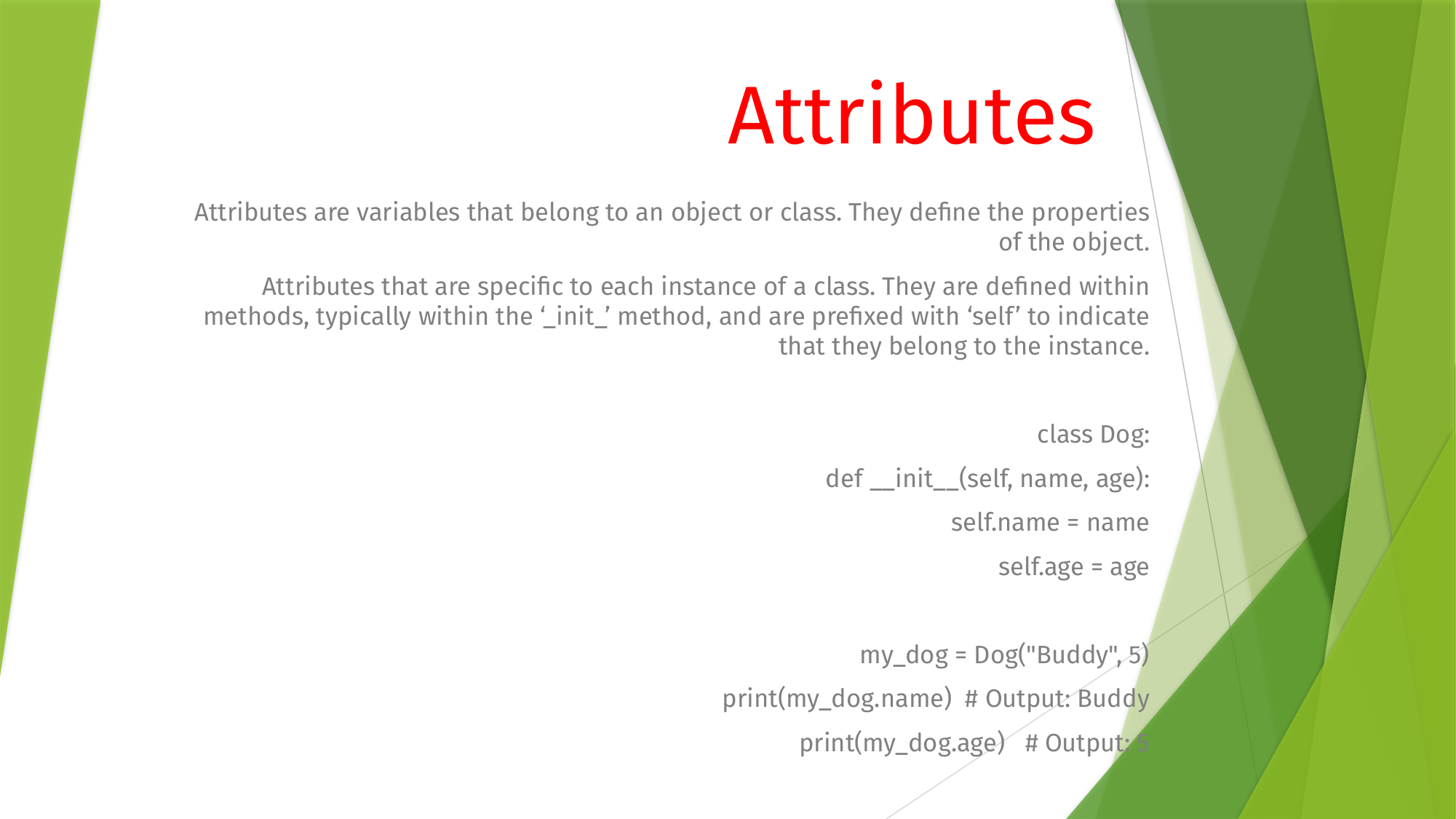

# Attributes
Attributes are variables that belong to an object or class. They define the properties of the object.
Attributes that are specific to each instance of a class. They are defined within methods, typically within the ‘_init_’ method, and are prefixed with ‘self’ to indicate that they belong to the instance.

class Dog:
    def __init__(self, name, age):
        self.name = name
        self.age = age

my_dog = Dog("Buddy", 5)
print(my_dog.name)  # Output: Buddy
print(my_dog.age)   # Output: 5